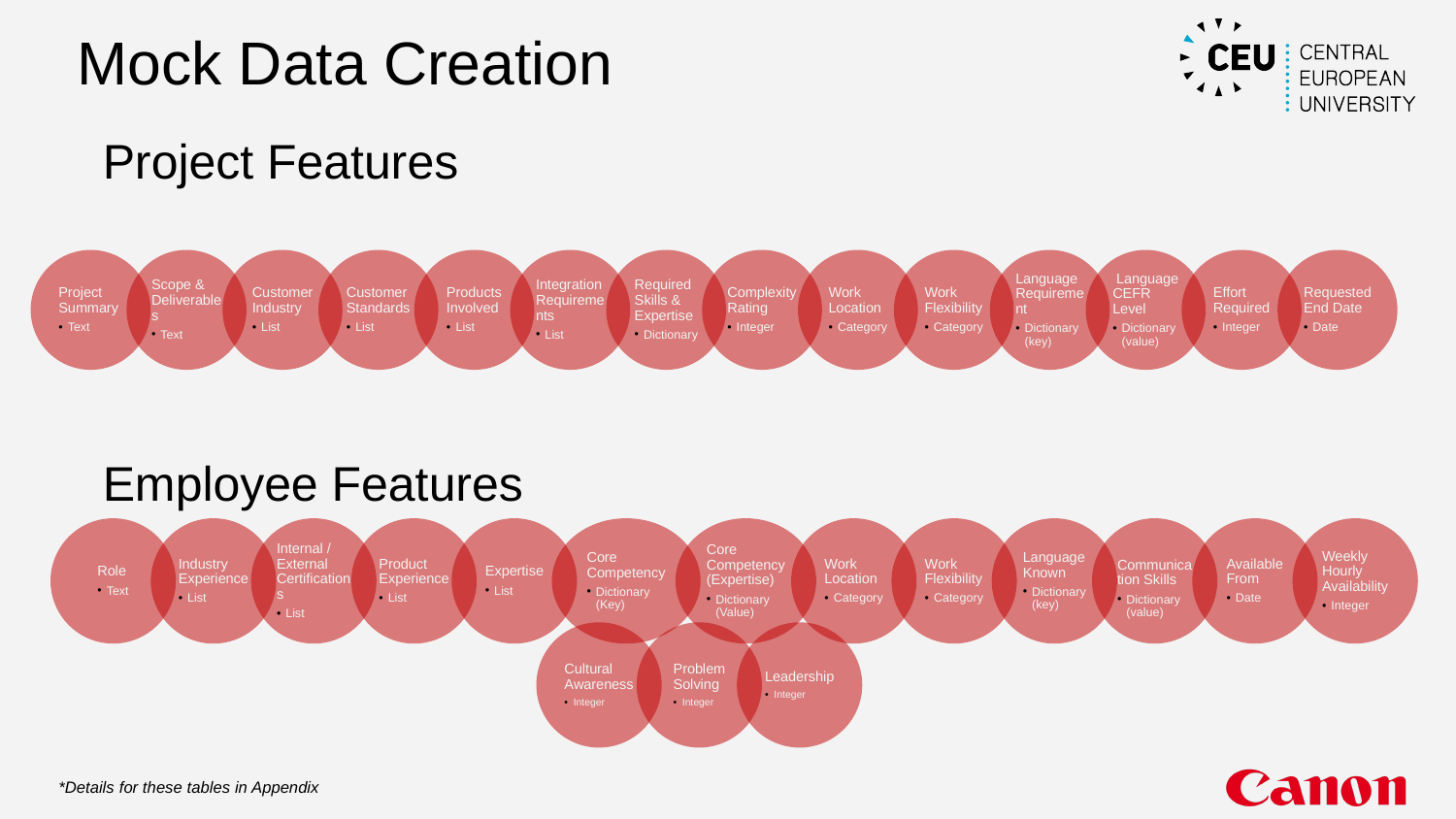

# Mock Data Creation
Project Features
Project Summary
Text
Scope & Deliverables
Text
Customer Industry
List
Customer Standards
List
Products Involved
List
Integration Requirements
List
Required Skills & Expertise
Dictionary
Complexity Rating
Integer
Work Location
Category
Work Flexibility
Category
Language Requirement
Dictionary (key)
 Language CEFR Level
Dictionary (value)
Effort Required
Integer
Requested End Date
Date
Role
Text
Industry Experience
List
Internal / External Certifications
List
Product Experience
List
Expertise
List
Core Competency
Dictionary (Key)
Core Competency (Expertise)
Dictionary (Value)
Work Location
Category
Work Flexibility
Category
Language Known
Dictionary (key)
 Communication Skills
Dictionary (value)
Available From
Date
Weekly Hourly Availability
Integer
Cultural Awareness
Integer
Problem Solving
Integer
Leadership
Integer
Employee Features
*Details for these tables in Appendix